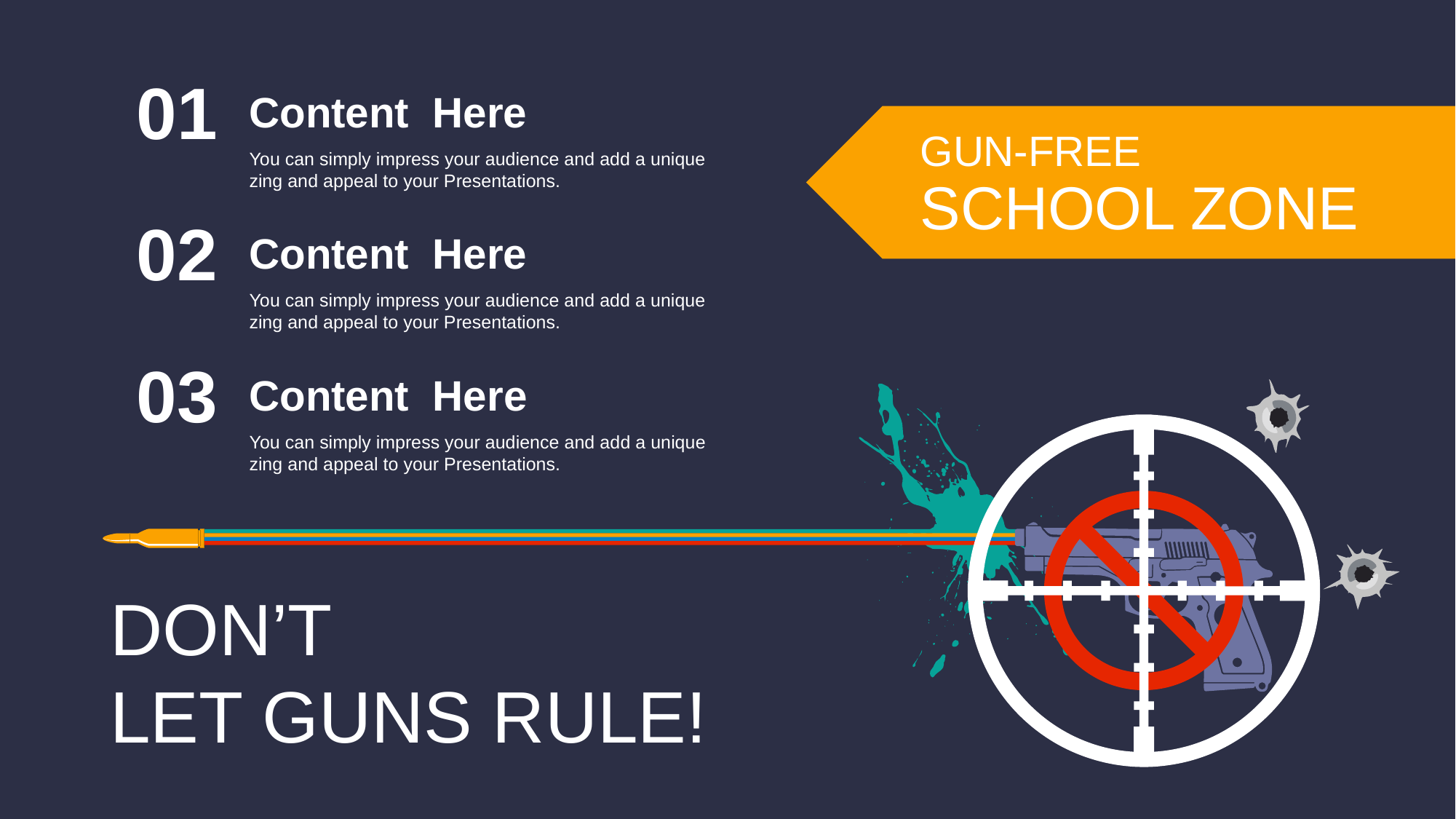

01
Content  Here
You can simply impress your audience and add a unique zing and appeal to your Presentations.

GUN-FREE
SCHOOL ZONE
02
Content  Here
You can simply impress your audience and add a unique zing and appeal to your Presentations.
03
Content  Here
You can simply impress your audience and add a unique zing and appeal to your Presentations.

DON’T
LET GUNS RULE!